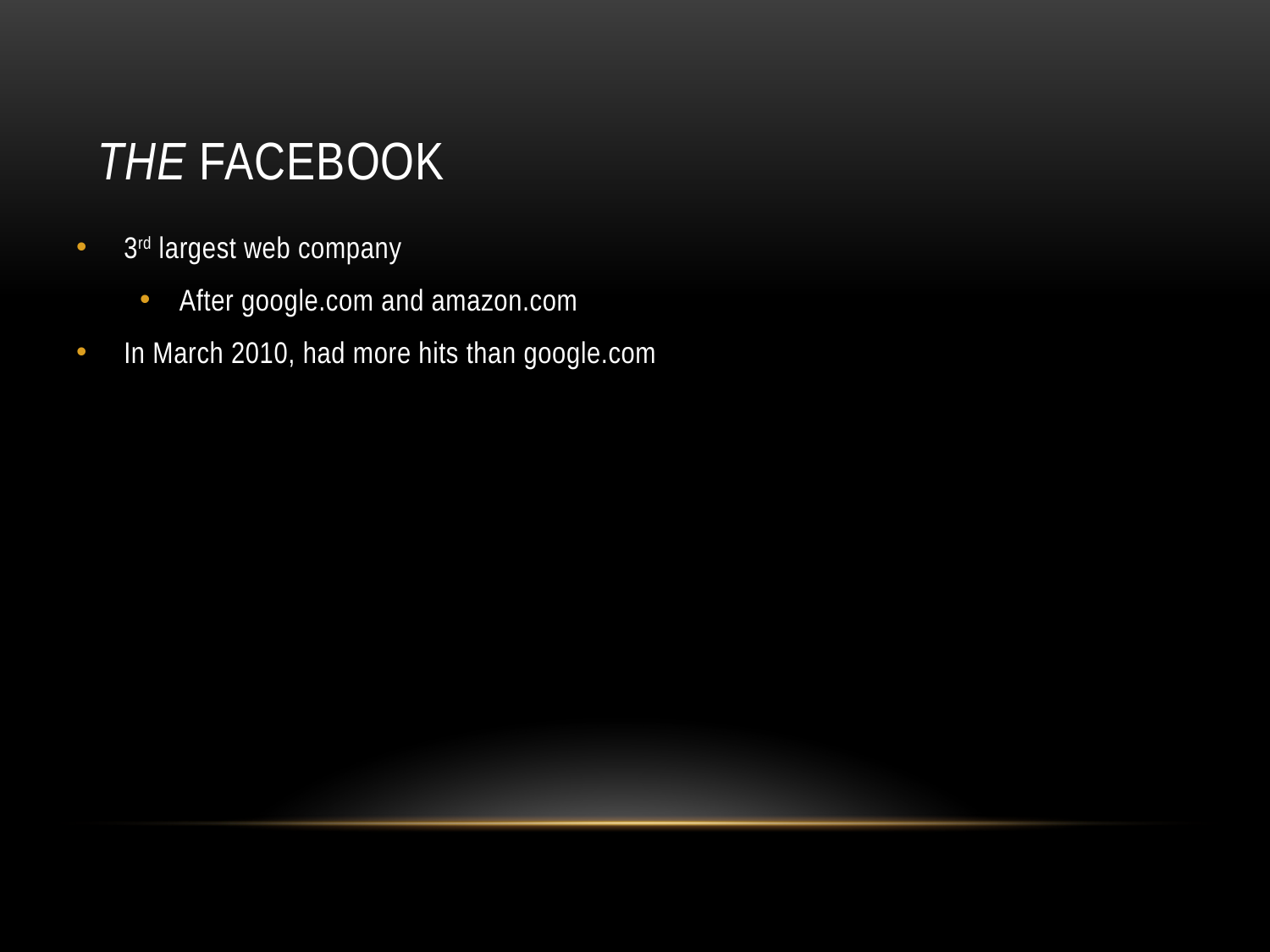

# the Facebook
3rd largest web company
After google.com and amazon.com
In March 2010, had more hits than google.com